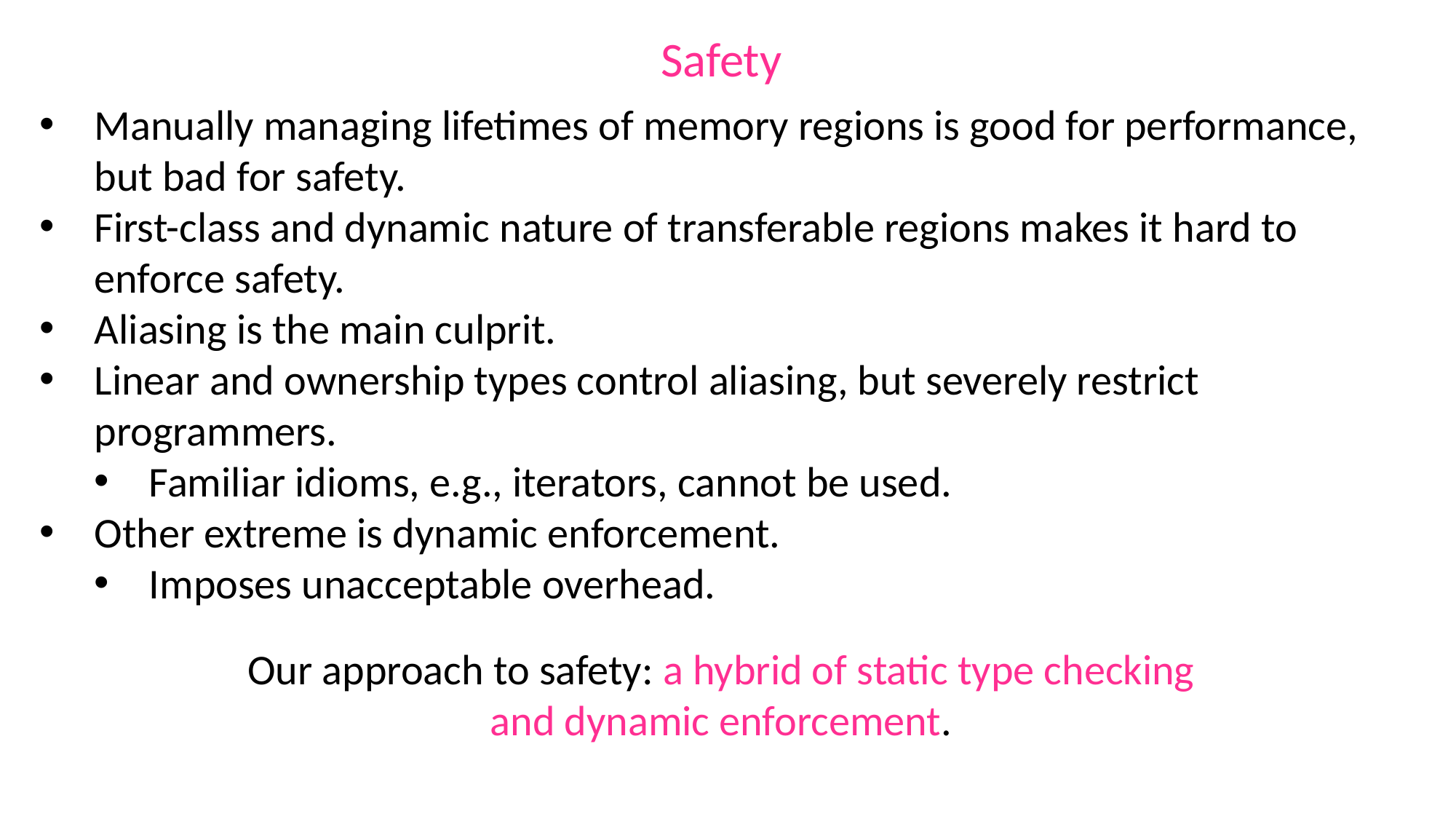

Safety
Manually managing lifetimes of memory regions is good for performance, but bad for safety.
First-class and dynamic nature of transferable regions makes it hard to enforce safety.
Aliasing is the main culprit.
Linear and ownership types control aliasing, but severely restrict programmers.
Familiar idioms, e.g., iterators, cannot be used.
Other extreme is dynamic enforcement.
Imposes unacceptable overhead.

Our approach to safety: a hybrid of static type checking and dynamic enforcement.